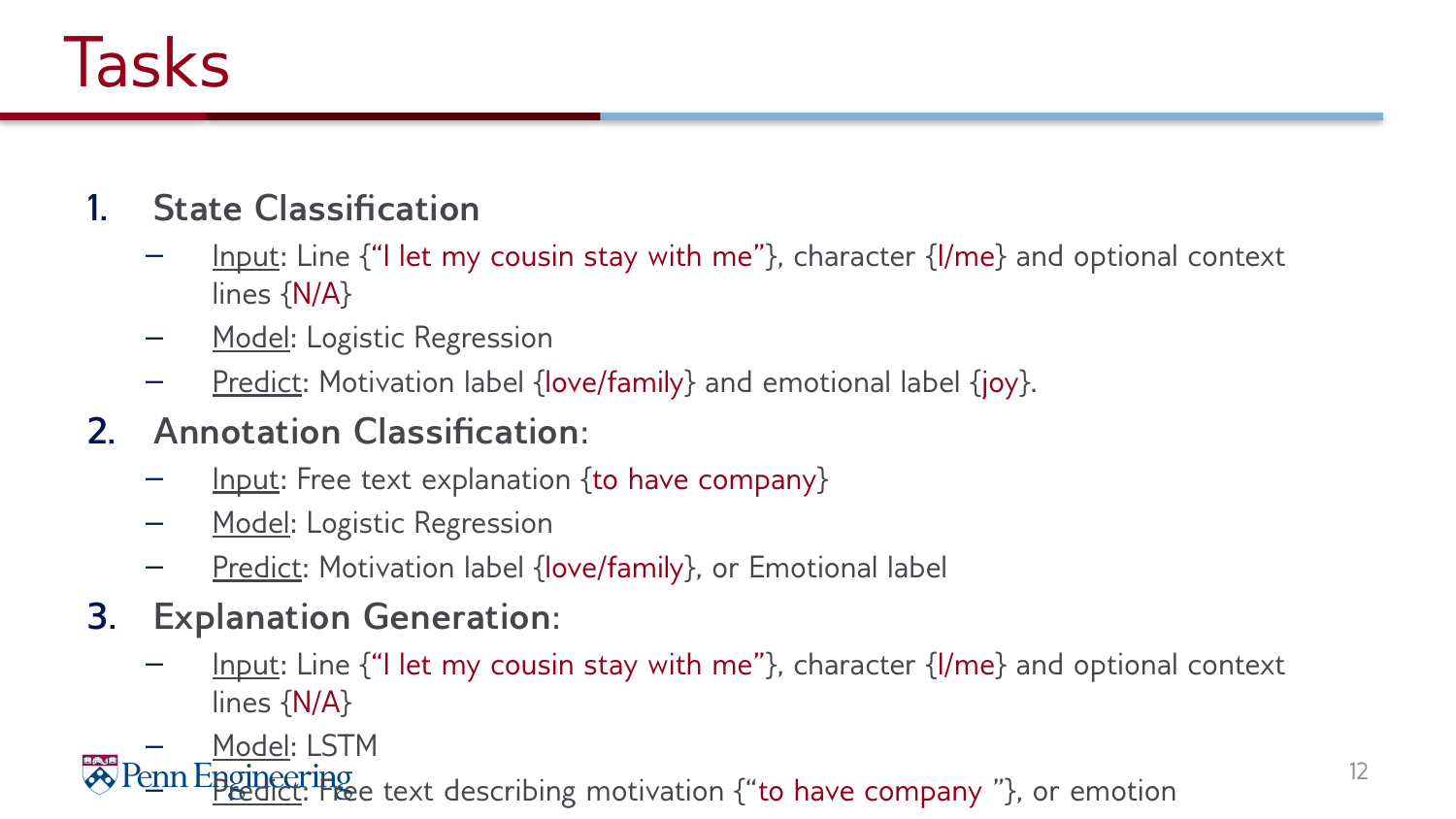

# Tasks
State Classification
Input: Line {“I let my cousin stay with me”}, character {I/me} and optional context lines {N/A}
Model: Logistic Regression
Predict: Motivation label {love/family} and emotional label {joy}.
Annotation Classification:
Input: Free text explanation {to have company}
Model: Logistic Regression
Predict: Motivation label {love/family}, or Emotional label
Explanation Generation:
Input: Line {“I let my cousin stay with me”}, character {I/me} and optional context lines {N/A}
Model: LSTM
Predict: Free text describing motivation {“to have company ”}, or emotion
12